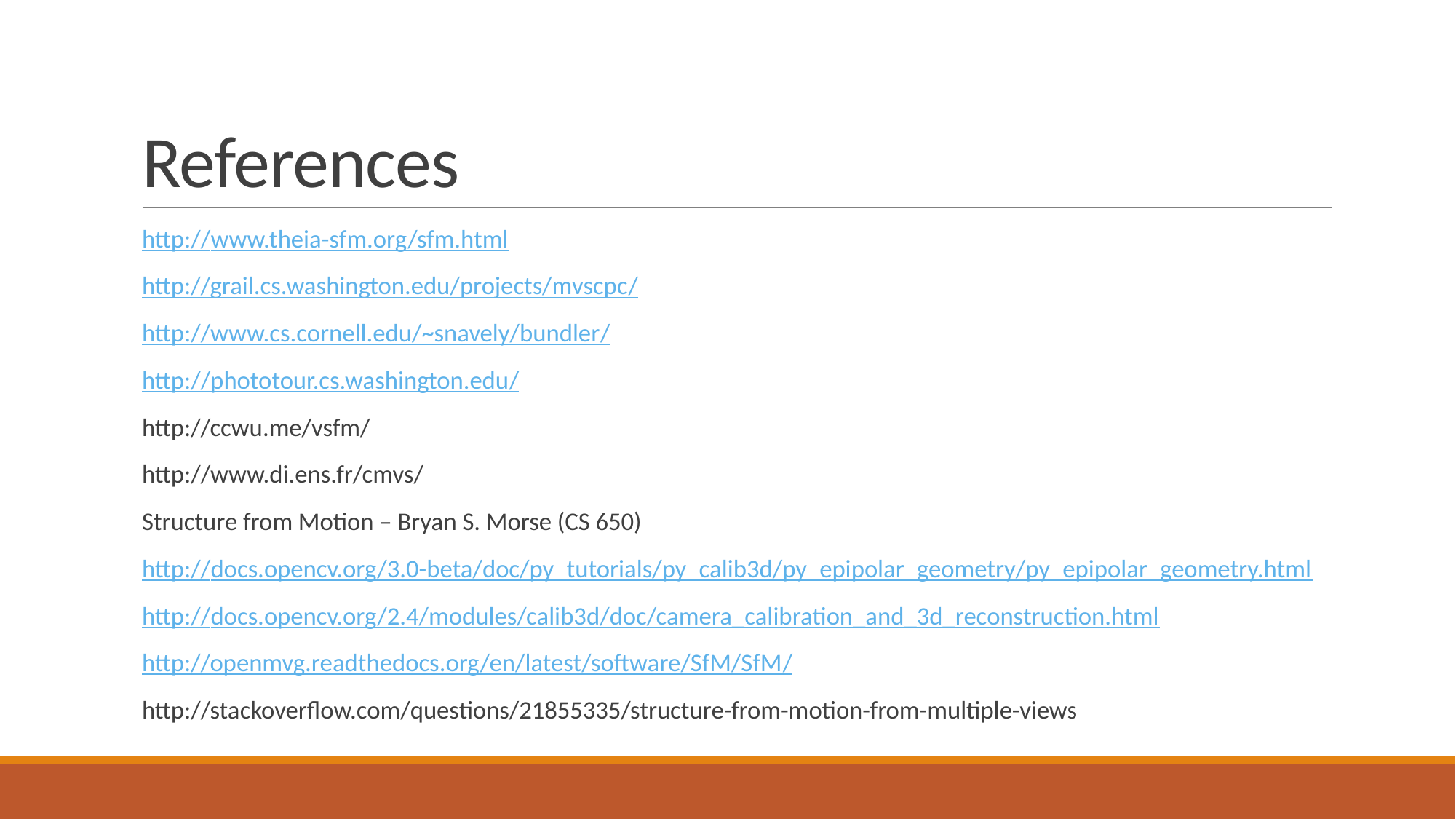

# References
http://www.theia-sfm.org/sfm.html
http://grail.cs.washington.edu/projects/mvscpc/
http://www.cs.cornell.edu/~snavely/bundler/
http://phototour.cs.washington.edu/
http://ccwu.me/vsfm/
http://www.di.ens.fr/cmvs/
Structure from Motion – Bryan S. Morse (CS 650)
http://docs.opencv.org/3.0-beta/doc/py_tutorials/py_calib3d/py_epipolar_geometry/py_epipolar_geometry.html
http://docs.opencv.org/2.4/modules/calib3d/doc/camera_calibration_and_3d_reconstruction.html
http://openmvg.readthedocs.org/en/latest/software/SfM/SfM/
http://stackoverflow.com/questions/21855335/structure-from-motion-from-multiple-views